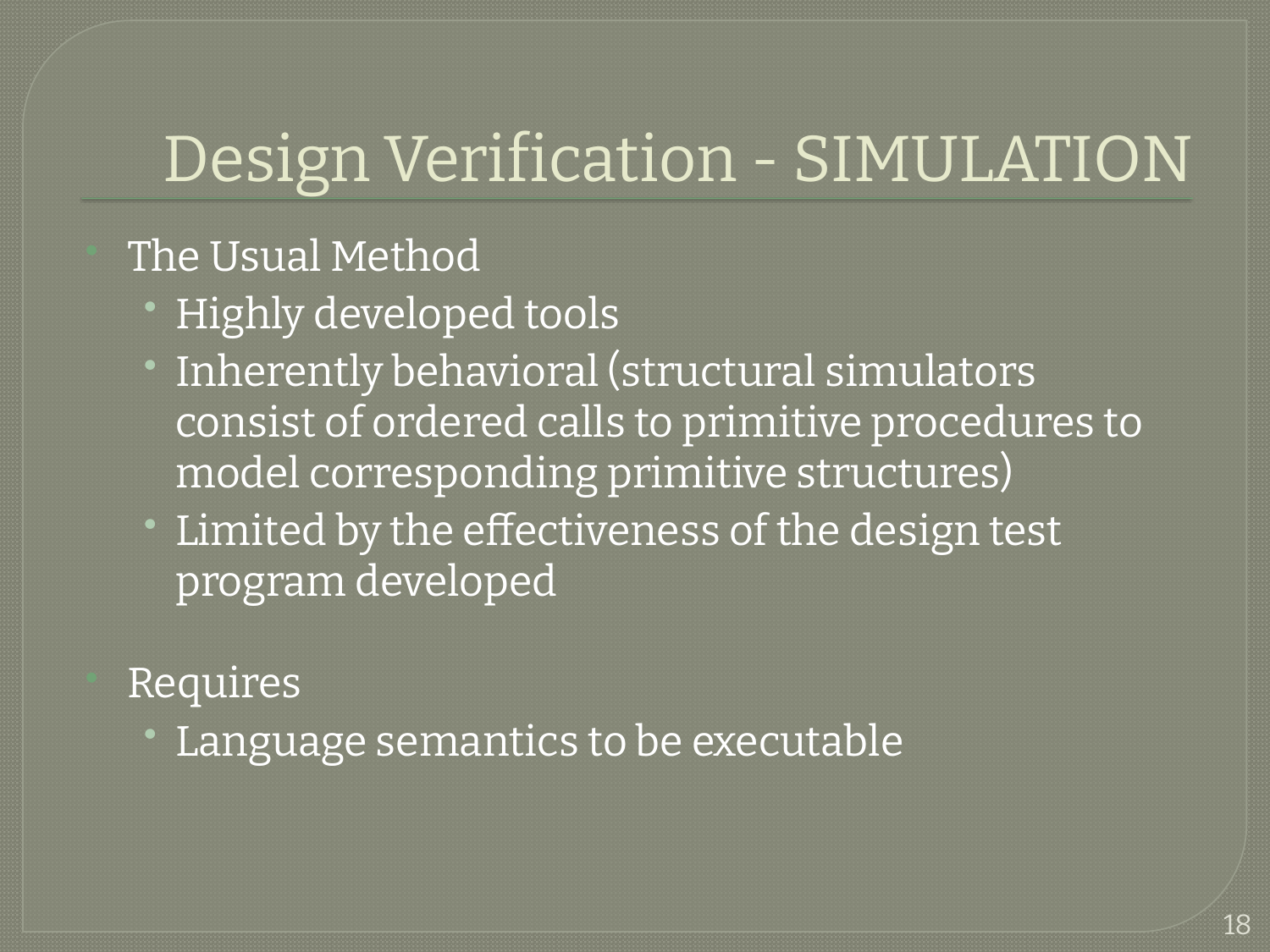

# Design Verification - SIMULATION
The Usual Method
Highly developed tools
Inherently behavioral (structural simulators consist of ordered calls to primitive procedures to model corresponding primitive structures)
Limited by the effectiveness of the design test program developed

Requires
Language semantics to be executable
18